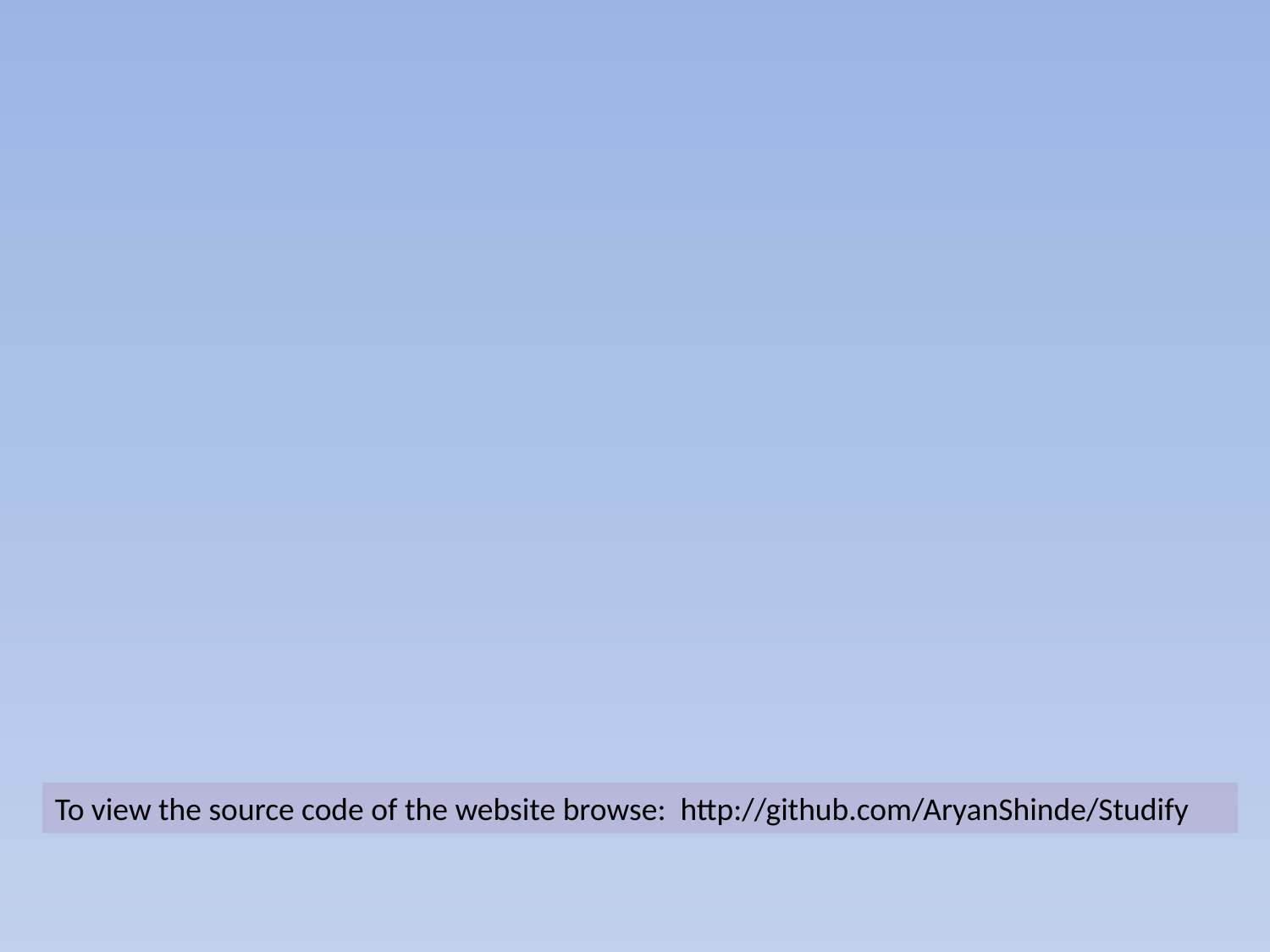

To view the source code of the website browse:  http://github.com/AryanShinde/Studify